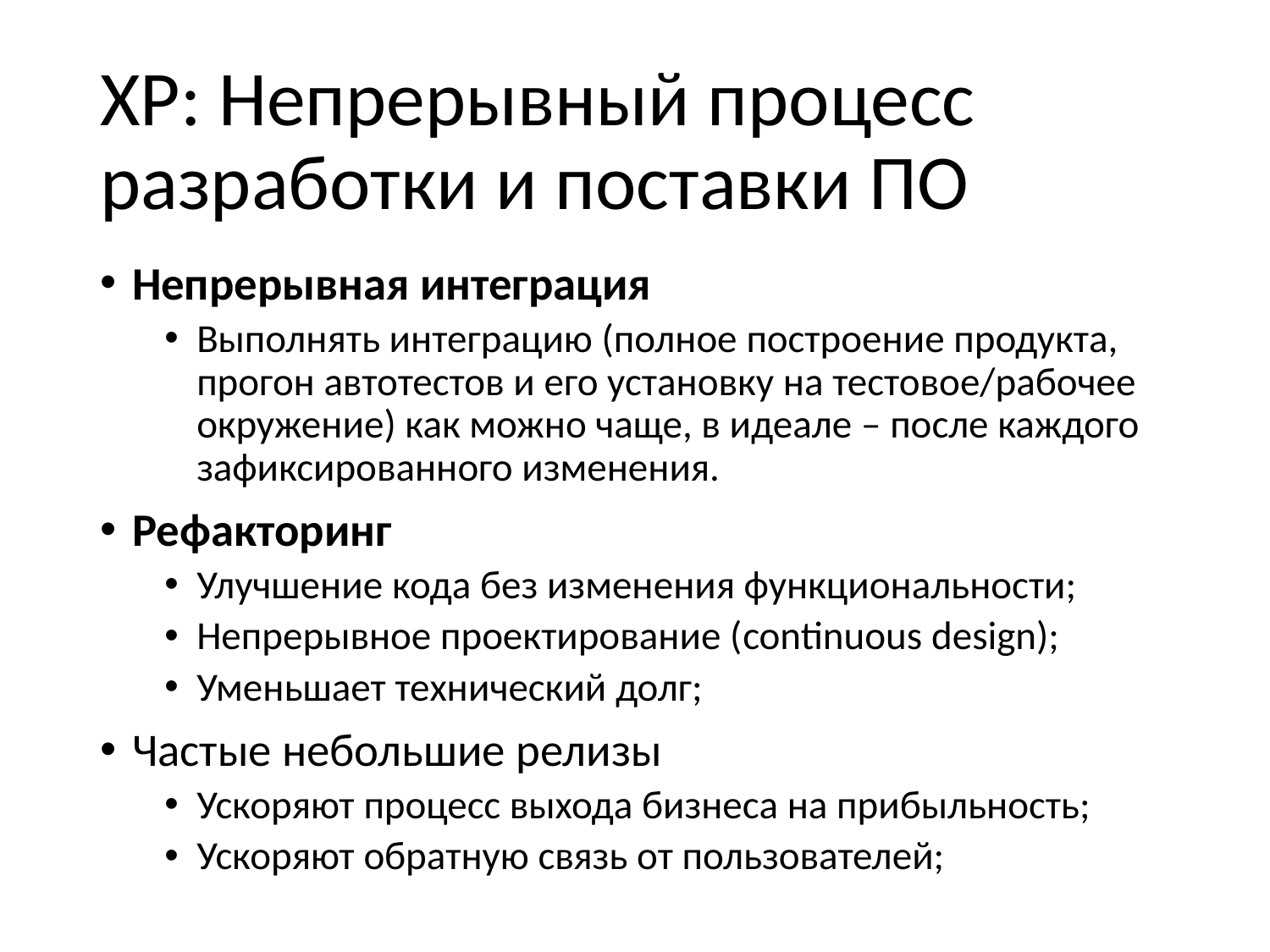

# XP: Непрерывный процесс разработки и поставки ПО
Непрерывная интеграция
Выполнять интеграцию (полное построение продукта, прогон автотестов и его установку на тестовое/рабочее окружение) как можно чаще, в идеале – после каждого зафиксированного изменения.
Рефакторинг
Улучшение кода без изменения функциональности;
Непрерывное проектирование (continuous design);
Уменьшает технический долг;
Частые небольшие релизы
Ускоряют процесс выхода бизнеса на прибыльность;
Ускоряют обратную связь от пользователей;